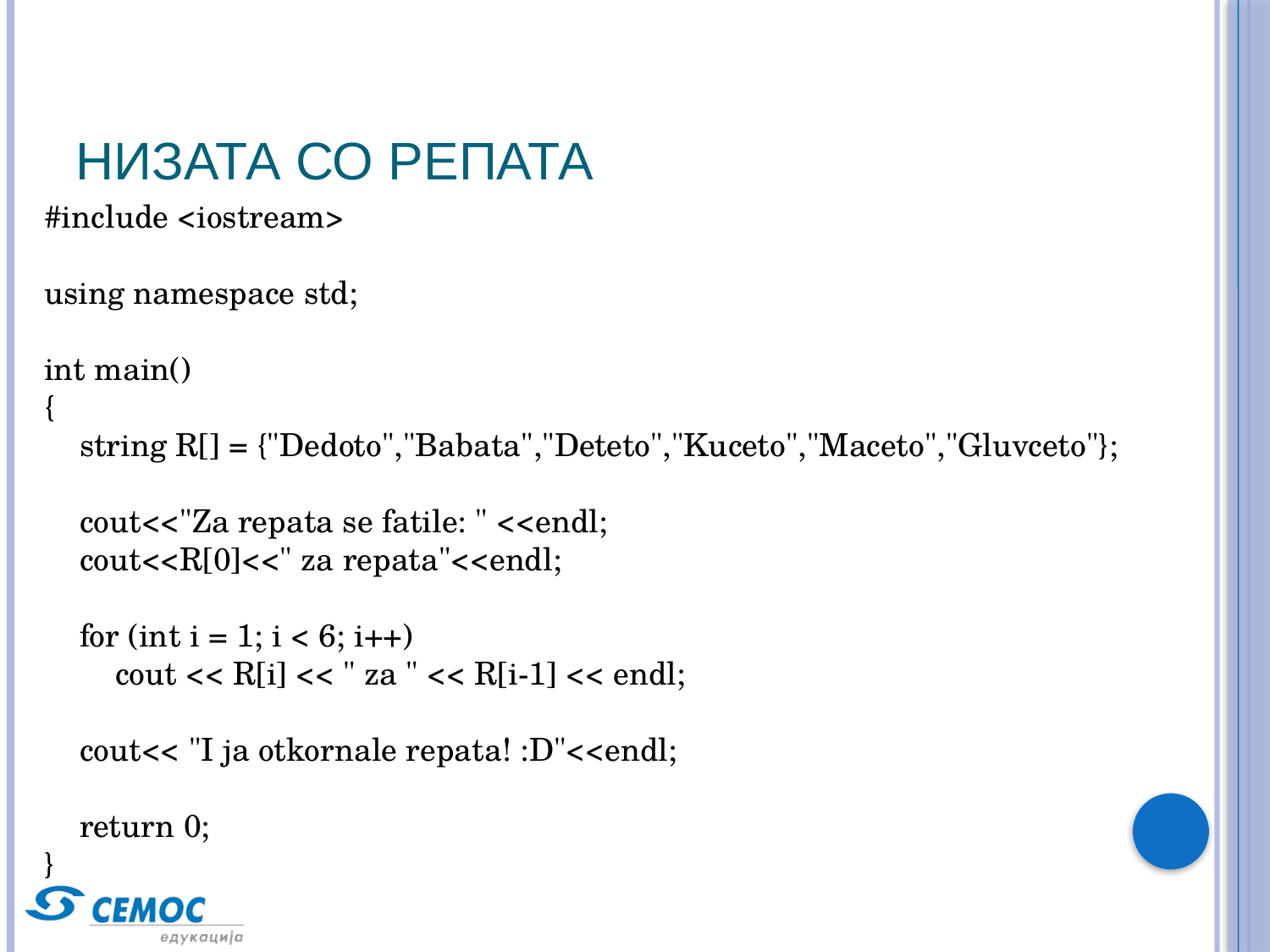

# Низата со репата
#include <iostream>

using namespace std;

int main()
{
    string R[] = {"Dedoto","Babata","Deteto","Kuceto","Maceto","Gluvceto"};

    cout<<"Za repata se fatile: " <<endl;
    cout<<R[0]<<" za repata"<<endl;

    for (int i = 1; i < 6; i++)
        cout << R[i] << " za " << R[i-1] << endl;

    cout<< "I ja otkornale repata! :D"<<endl;

    return 0;
}